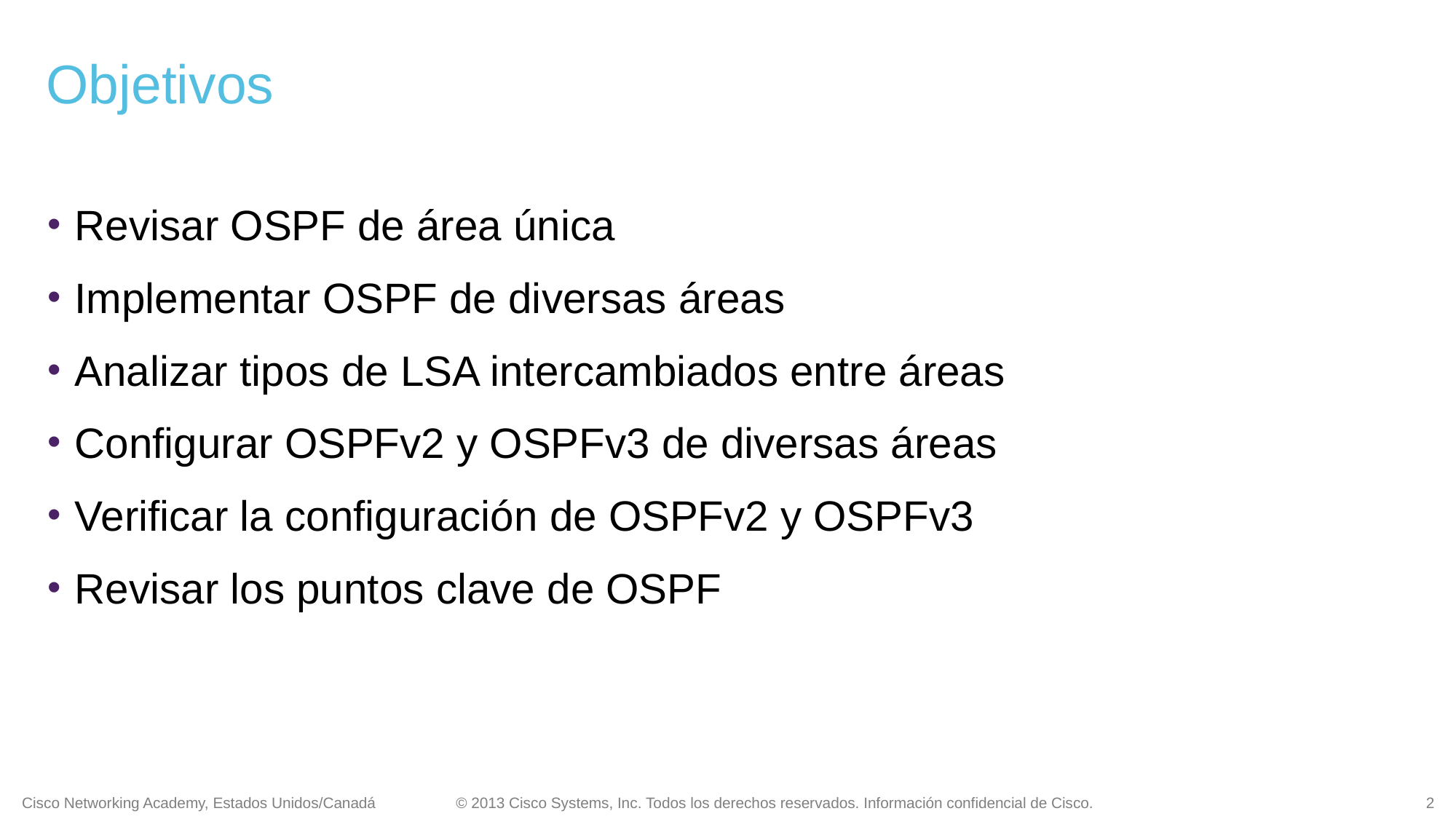

# Objetivos
Revisar OSPF de área única
Implementar OSPF de diversas áreas
Analizar tipos de LSA intercambiados entre áreas
Configurar OSPFv2 y OSPFv3 de diversas áreas
Verificar la configuración de OSPFv2 y OSPFv3
Revisar los puntos clave de OSPF